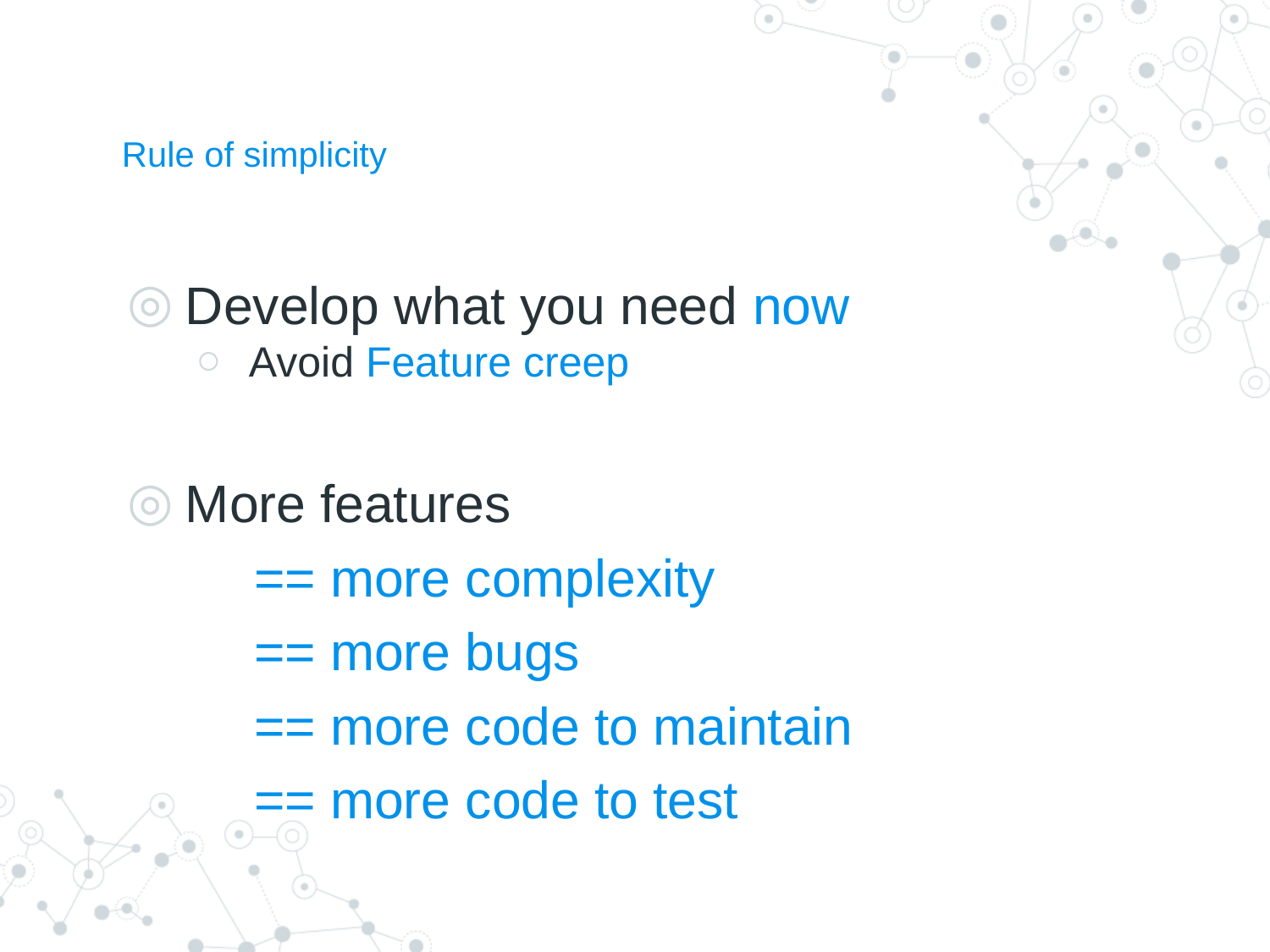

# Rule of simplicity
Develop what you need now
Avoid Feature creep

More features
	== more complexity
	== more bugs
	== more code to maintain
	== more code to test